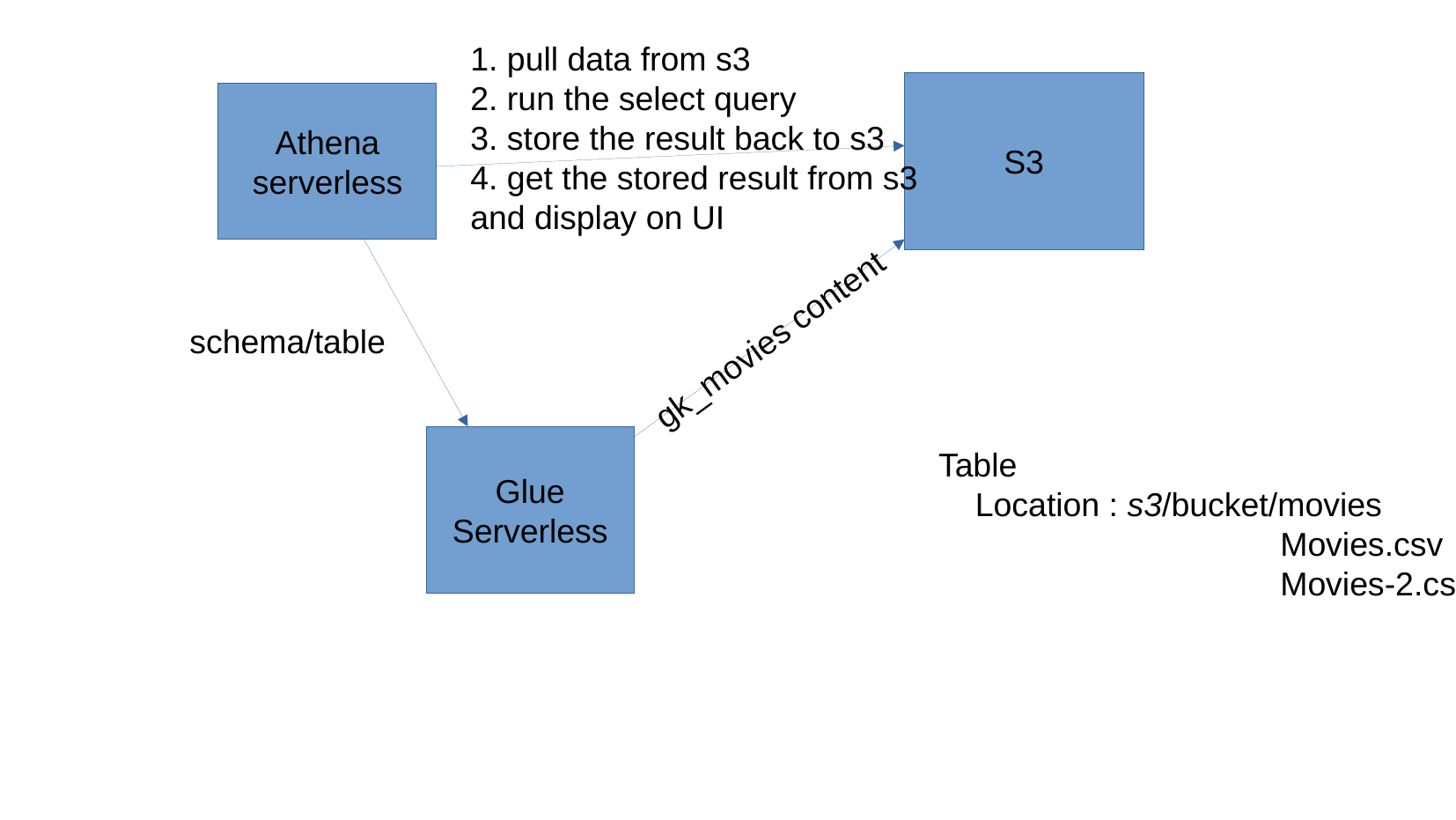

1. pull data from s3
2. run the select query
3. store the result back to s3
4. get the stored result from s3
and display on UI
S3
Athena
serverless

gk_movies content
schema/table
Glue
Serverless
Table
    Location : s3/bucket/movies
                                     Movies.csv
                                     Movies-2.csv